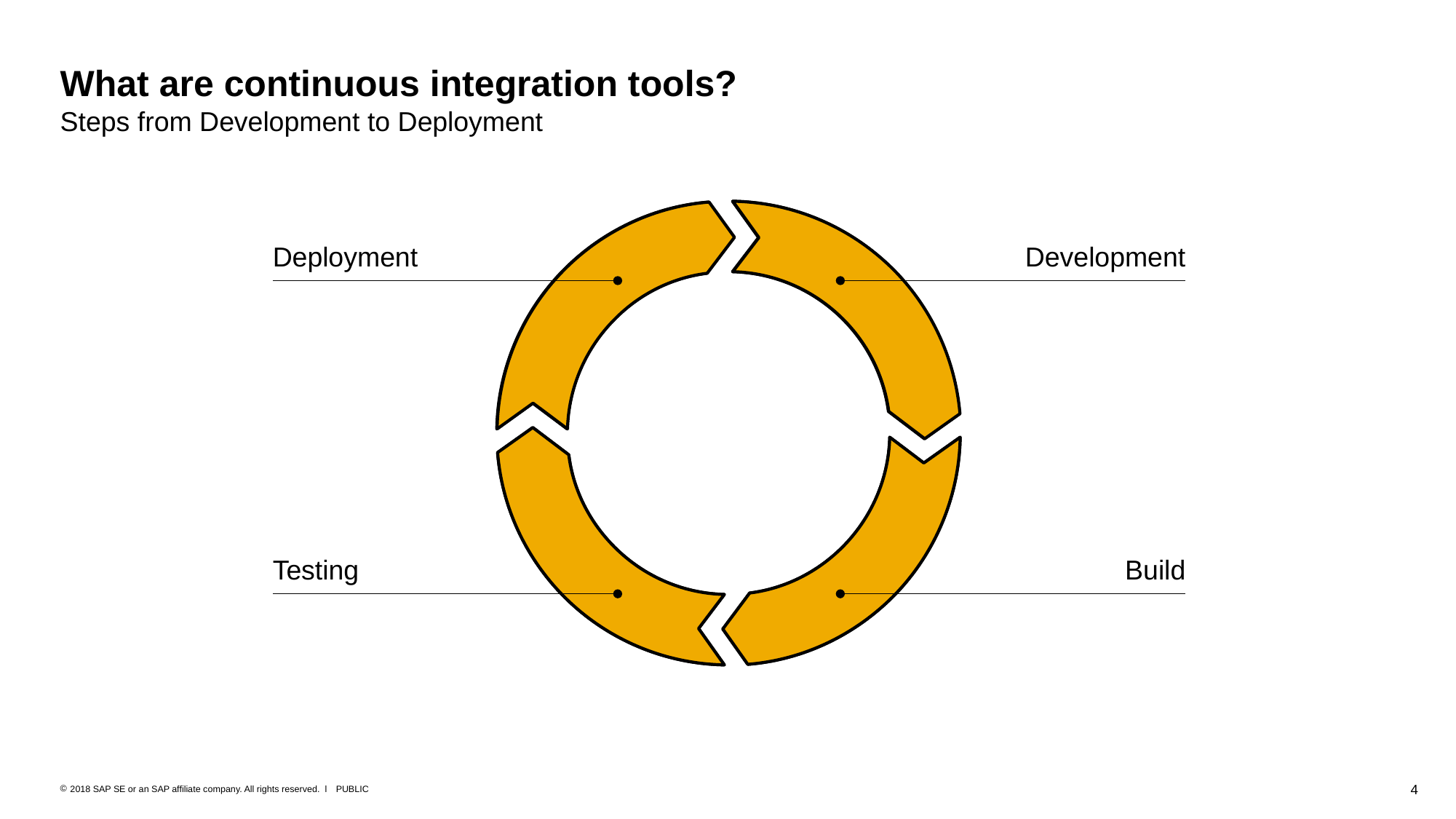

# What are continuous integration tools? Steps from Development to Deployment

Deployment

Development

Build

Testing